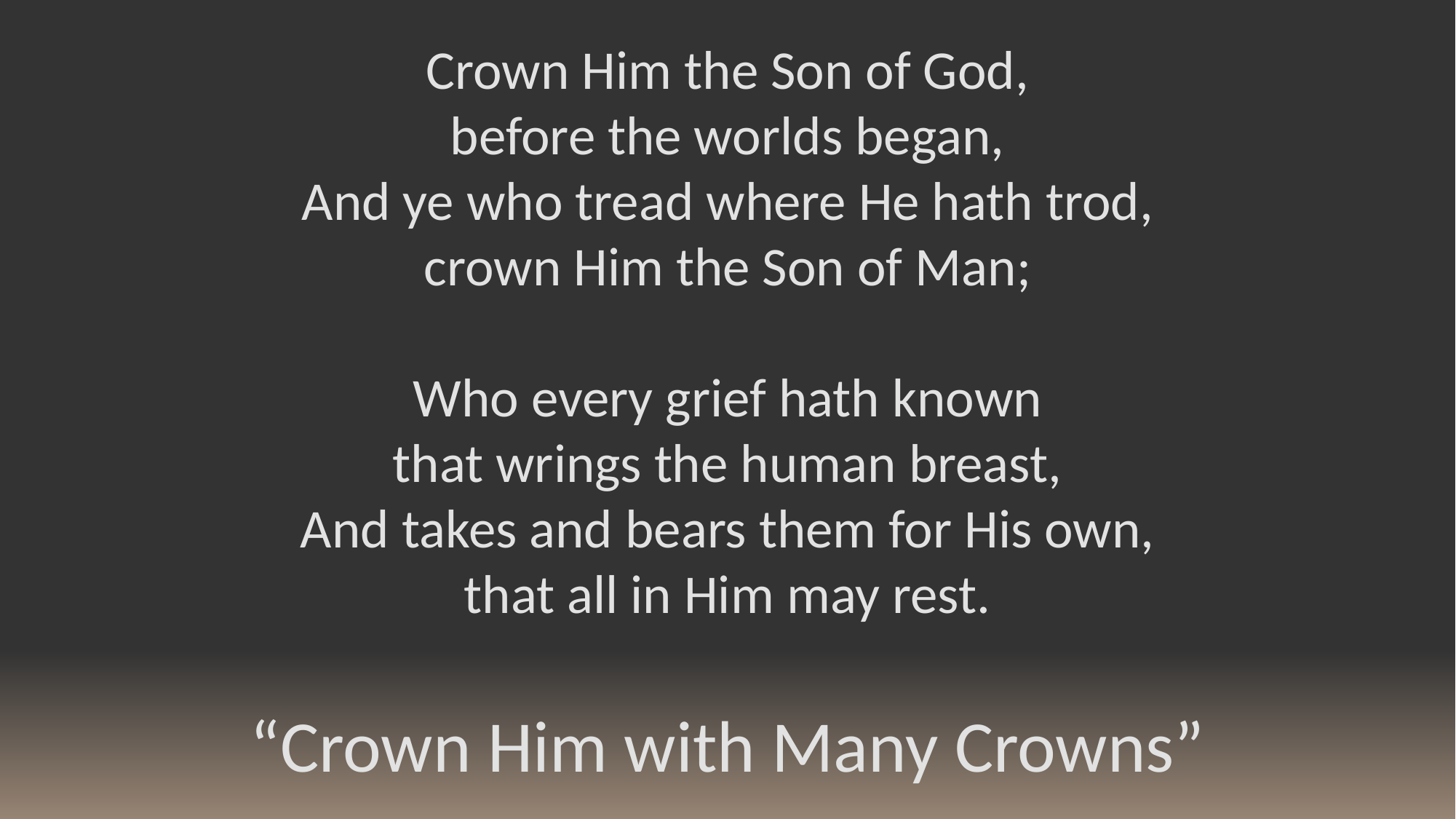

Crown Him the Son of God,
before the worlds began,
And ye who tread where He hath trod,
crown Him the Son of Man;

Who every grief hath known
that wrings the human breast,
And takes and bears them for His own,
that all in Him may rest.

“Crown Him with Many Crowns”